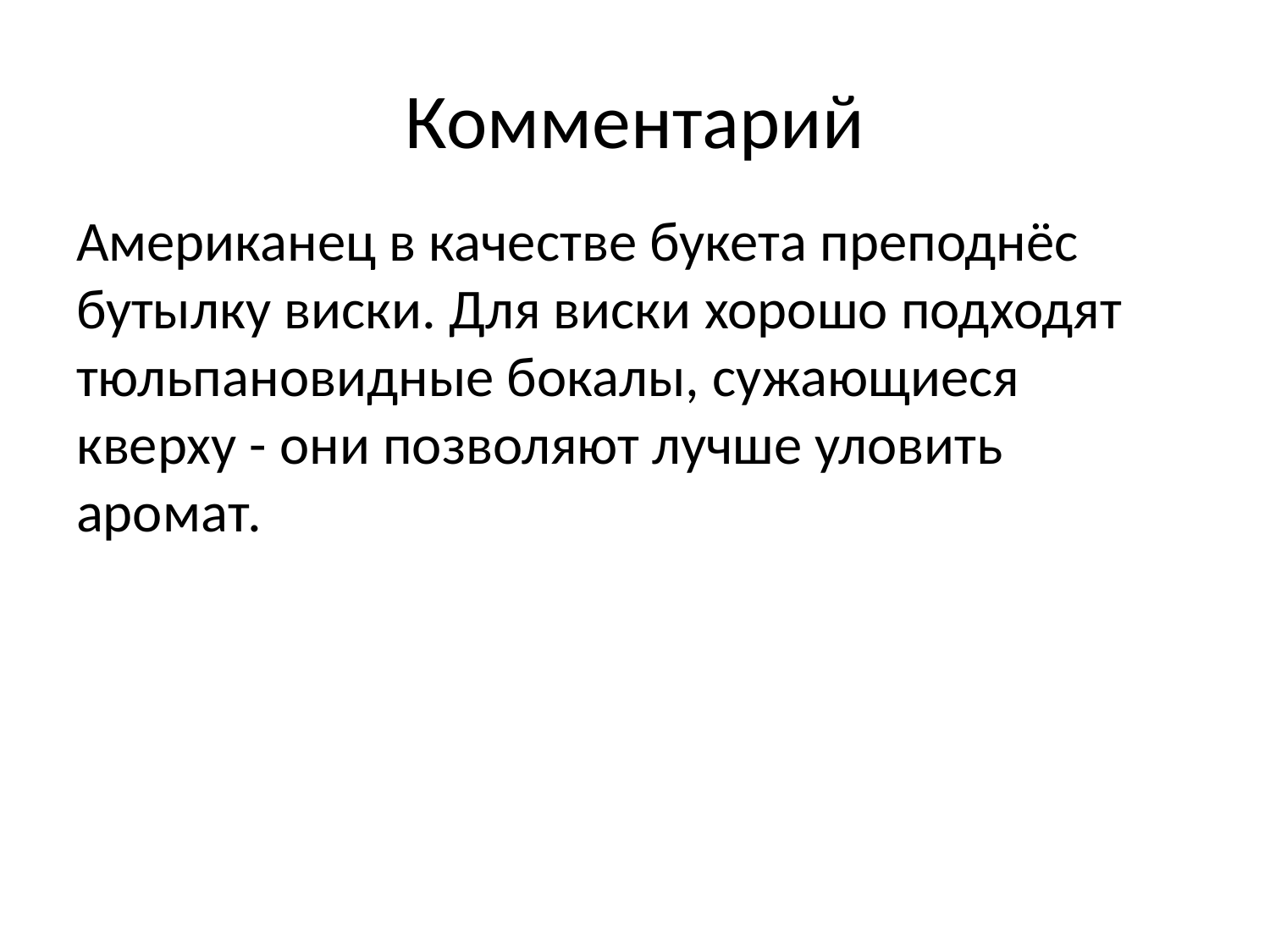

# Комментарий
Американец в качестве букета преподнёс бутылку виски. Для виски хорошо подходят тюльпановидные бокалы, сужающиеся кверху - они позволяют лучше уловить аромат.